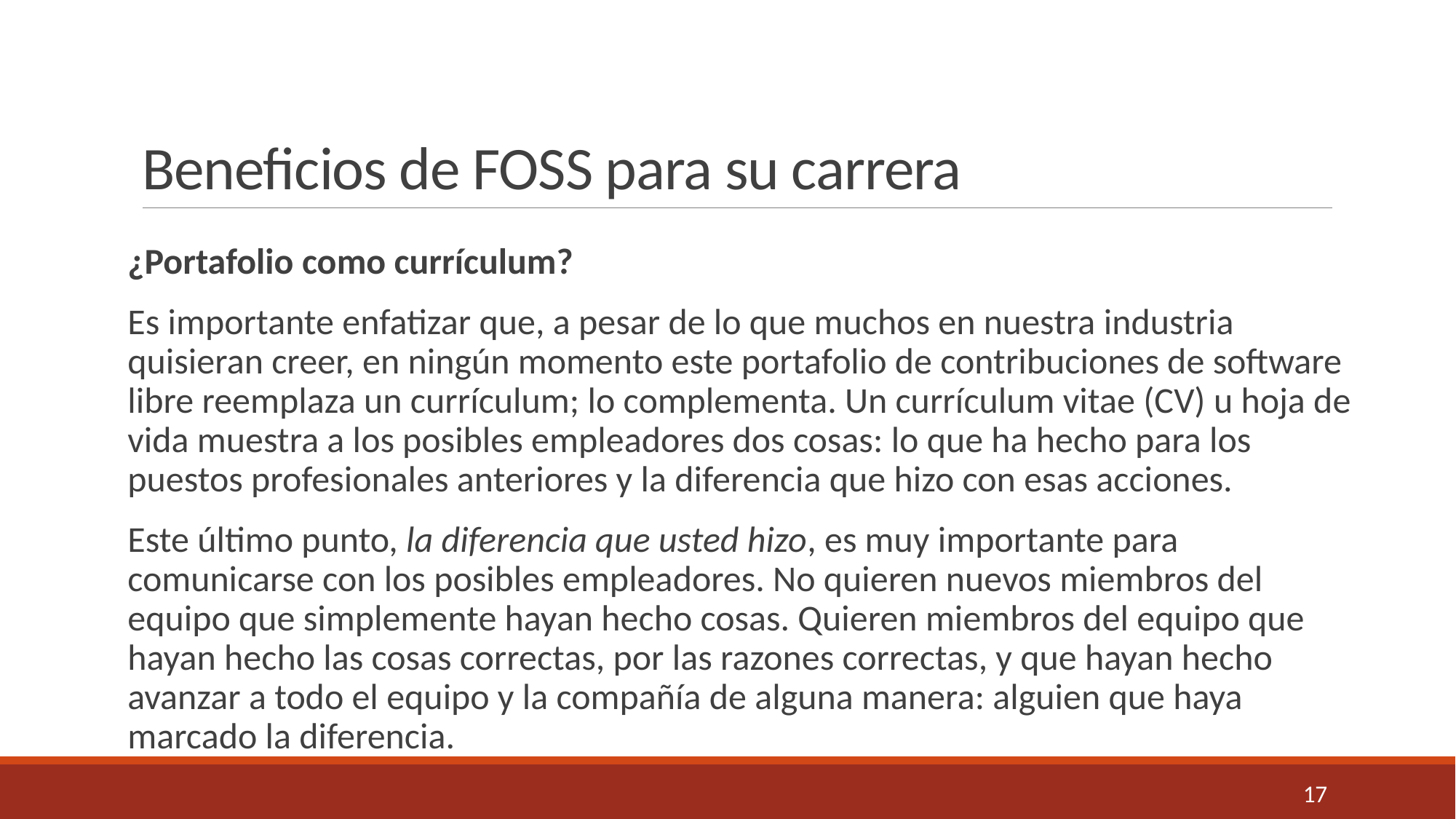

# Beneficios de FOSS para su carrera
¿Portafolio como currículum?
Es importante enfatizar que, a pesar de lo que muchos en nuestra industria quisieran creer, en ningún momento este portafolio de contribuciones de software libre reemplaza un currículum; lo complementa. Un currículum vitae (CV) u hoja de vida muestra a los posibles empleadores dos cosas: lo que ha hecho para los puestos profesionales anteriores y la diferencia que hizo con esas acciones.
Este último punto, la diferencia que usted hizo, es muy importante para comunicarse con los posibles empleadores. No quieren nuevos miembros del equipo que simplemente hayan hecho cosas. Quieren miembros del equipo que hayan hecho las cosas correctas, por las razones correctas, y que hayan hecho avanzar a todo el equipo y la compañía de alguna manera: alguien que haya marcado la diferencia.
17